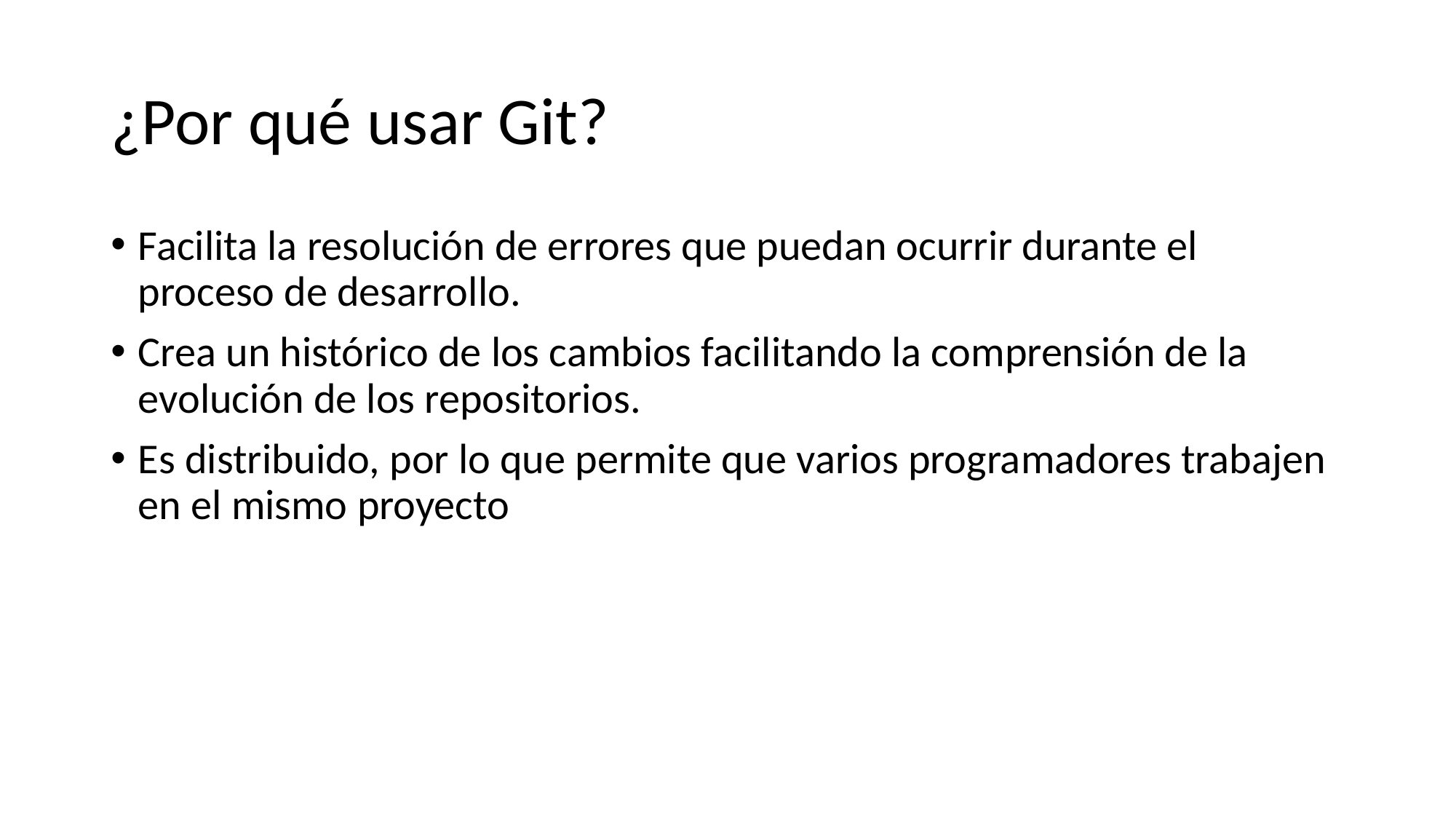

# ¿Por qué usar Git?
Facilita la resolución de errores que puedan ocurrir durante el proceso de desarrollo.
Crea un histórico de los cambios facilitando la comprensión de la evolución de los repositorios.
Es distribuido, por lo que permite que varios programadores trabajen en el mismo proyecto